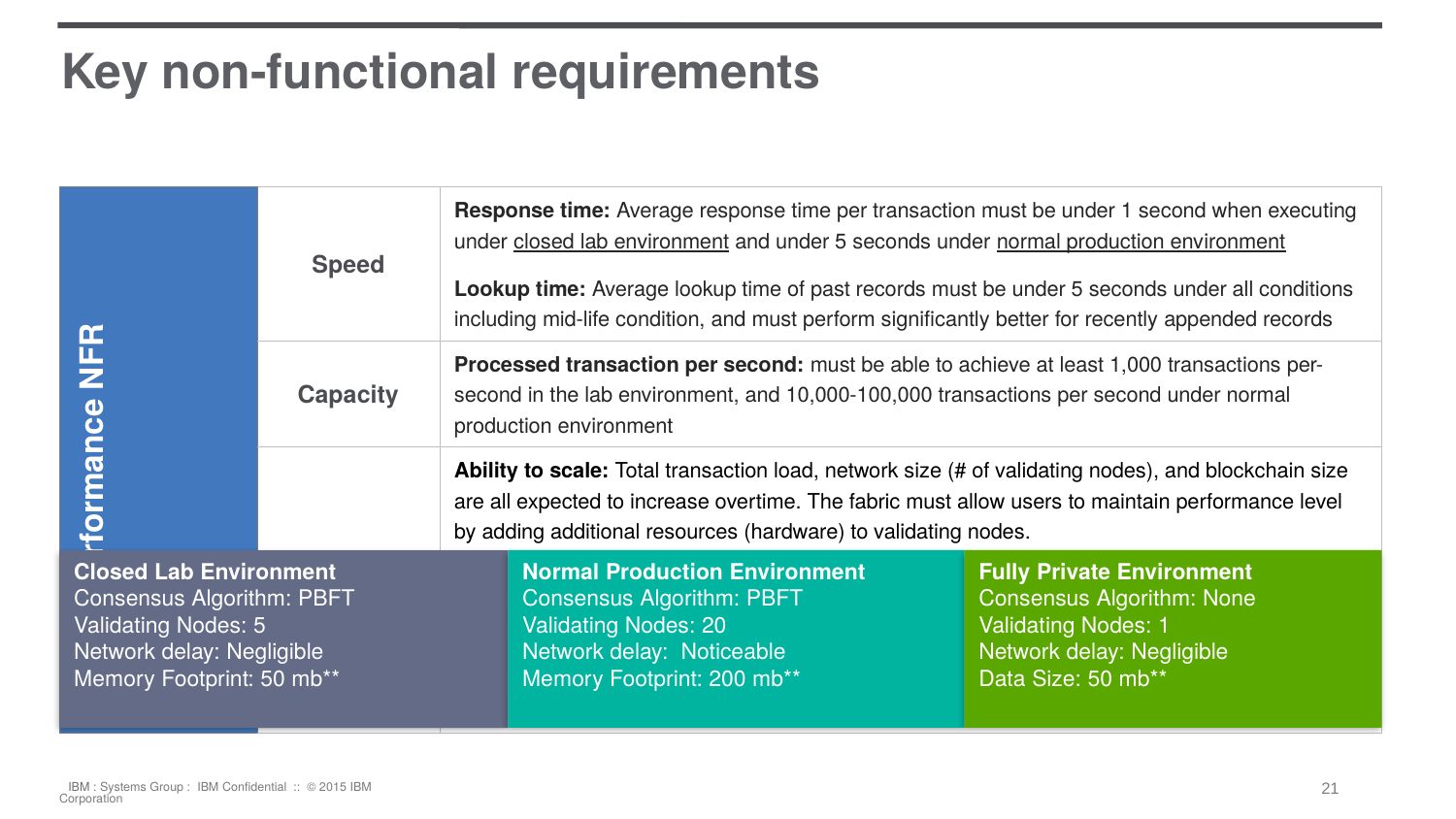

# Key non-functional requirements
| Performance NFR | Speed | Response time: Average response time per transaction must be under 1 second when executing under closed lab environment and under 5 seconds under normal production environment Lookup time: Average lookup time of past records must be under 5 seconds under all conditions including mid-life condition, and must perform significantly better for recently appended records |
| --- | --- | --- |
|  | Capacity | Processed transaction per second: must be able to achieve at least 1,000 transactions per-second in the lab environment, and 10,000-100,000 transactions per second under normal production environment |
|  | Scalability | Ability to scale: Total transaction load, network size (# of validating nodes), and blockchain size are all expected to increase overtime. The fabric must allow users to maintain performance level by adding additional resources (hardware) to validating nodes. |
Fully Private Environment
Consensus Algorithm: None
Validating Nodes: 1
Network delay: Negligible
Data Size: 50 mb**

Normal Production Environment
Consensus Algorithm: PBFT
Validating Nodes: 20
Network delay:  Noticeable
Memory Footprint: 200 mb**

Closed Lab Environment
Consensus Algorithm: PBFT
Validating Nodes: 5
Network delay: Negligible
Memory Footprint: 50 mb**